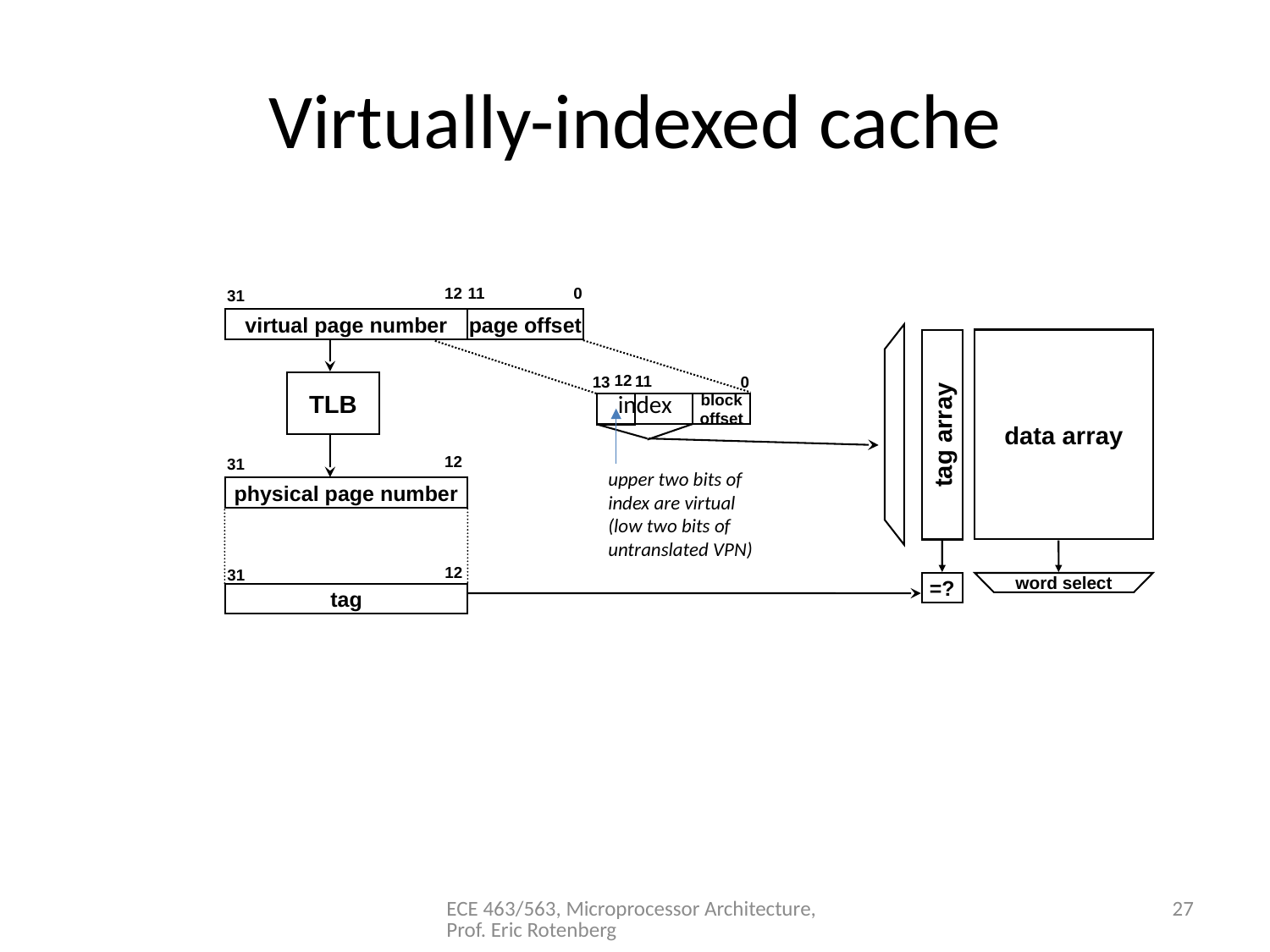

# Virtually-indexed cache
12
11
0
31
virtual page number
page offset
tag array
data array

11
0

block
offset
TLB

12
31
physical page number

12
31
=?
word select
tag

12
13
index

upper two bits of
index are virtual
(low two bits of
untranslated VPN)
ECE 463/563, Microprocessor Architecture, Prof. Eric Rotenberg
27